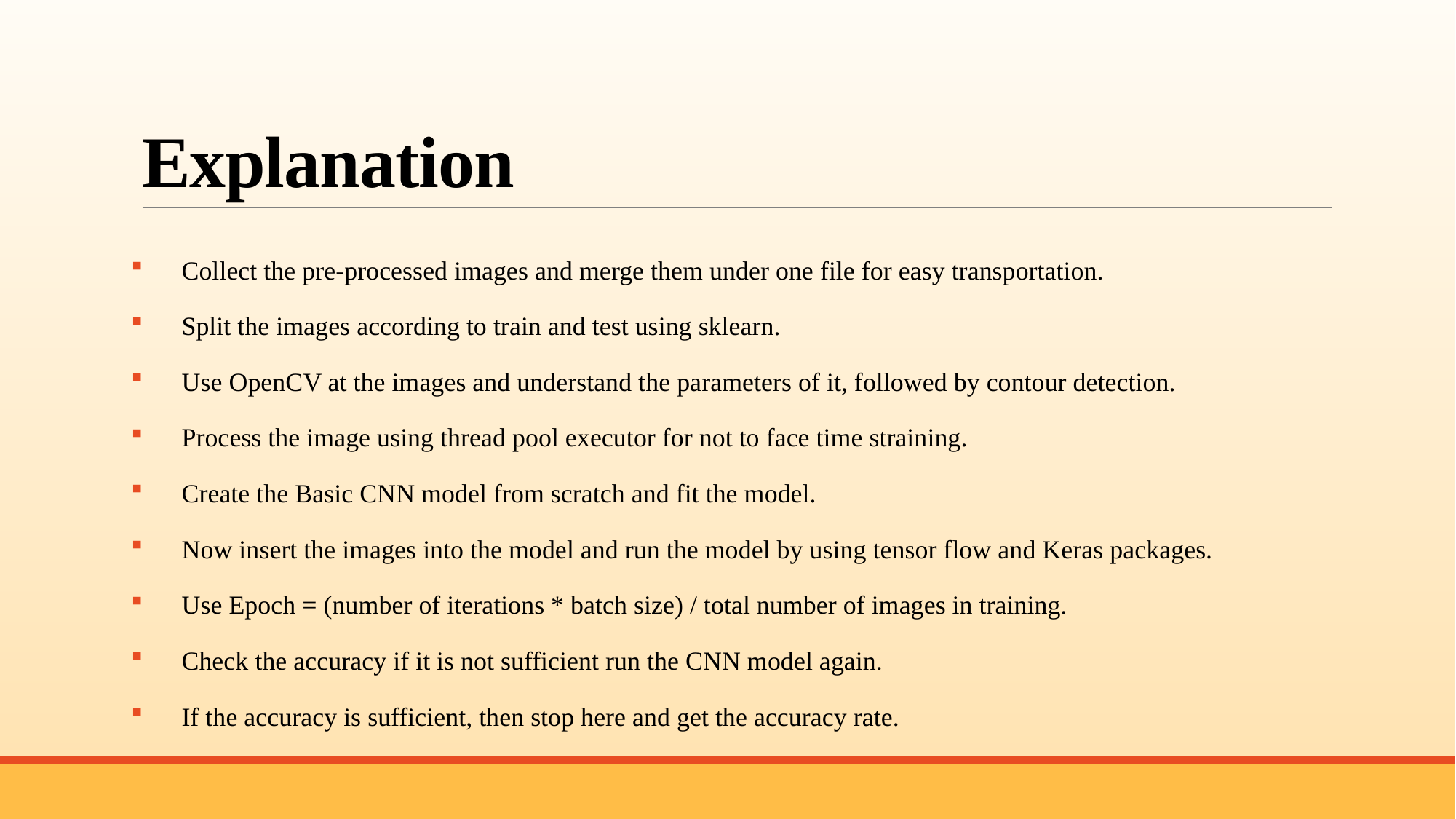

# Explanation
Collect the pre-processed images and merge them under one file for easy transportation.
Split the images according to train and test using sklearn.
Use OpenCV at the images and understand the parameters of it, followed by contour detection.
Process the image using thread pool executor for not to face time straining.
Create the Basic CNN model from scratch and fit the model.
Now insert the images into the model and run the model by using tensor flow and Keras packages.
Use Epoch = (number of iterations * batch size) / total number of images in training.
Check the accuracy if it is not sufficient run the CNN model again.
If the accuracy is sufficient, then stop here and get the accuracy rate.